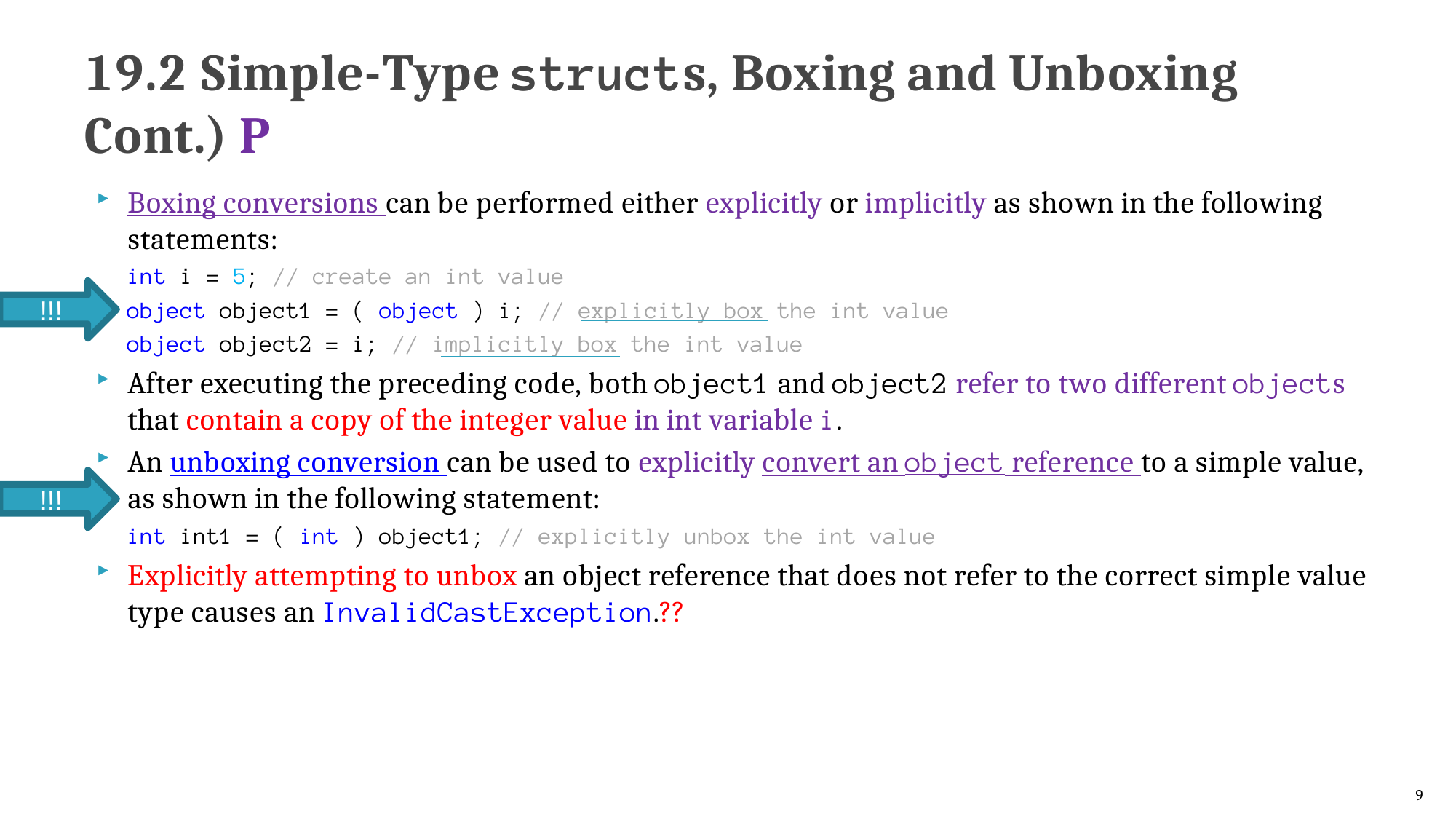

# 19.2 Simple-Type structs, Boxing and Unboxing Cont.) P
Boxing conversions can be performed either explicitly or implicitly as shown in the following statements:
int i = 5; // create an int value
object object1 = ( object ) i; // explicitly box the int value
object object2 = i; // implicitly box the int value
After executing the preceding code, both object1 and object2 refer to two different objects that contain a copy of the integer value in int variable i.
An unboxing conversion can be used to explicitly convert an object reference to a simple value, as shown in the following statement:
int int1 = ( int ) object1; // explicitly unbox the int value
Explicitly attempting to unbox an object reference that does not refer to the correct simple value type causes an InvalidCastException.??
!!!
!!!
9